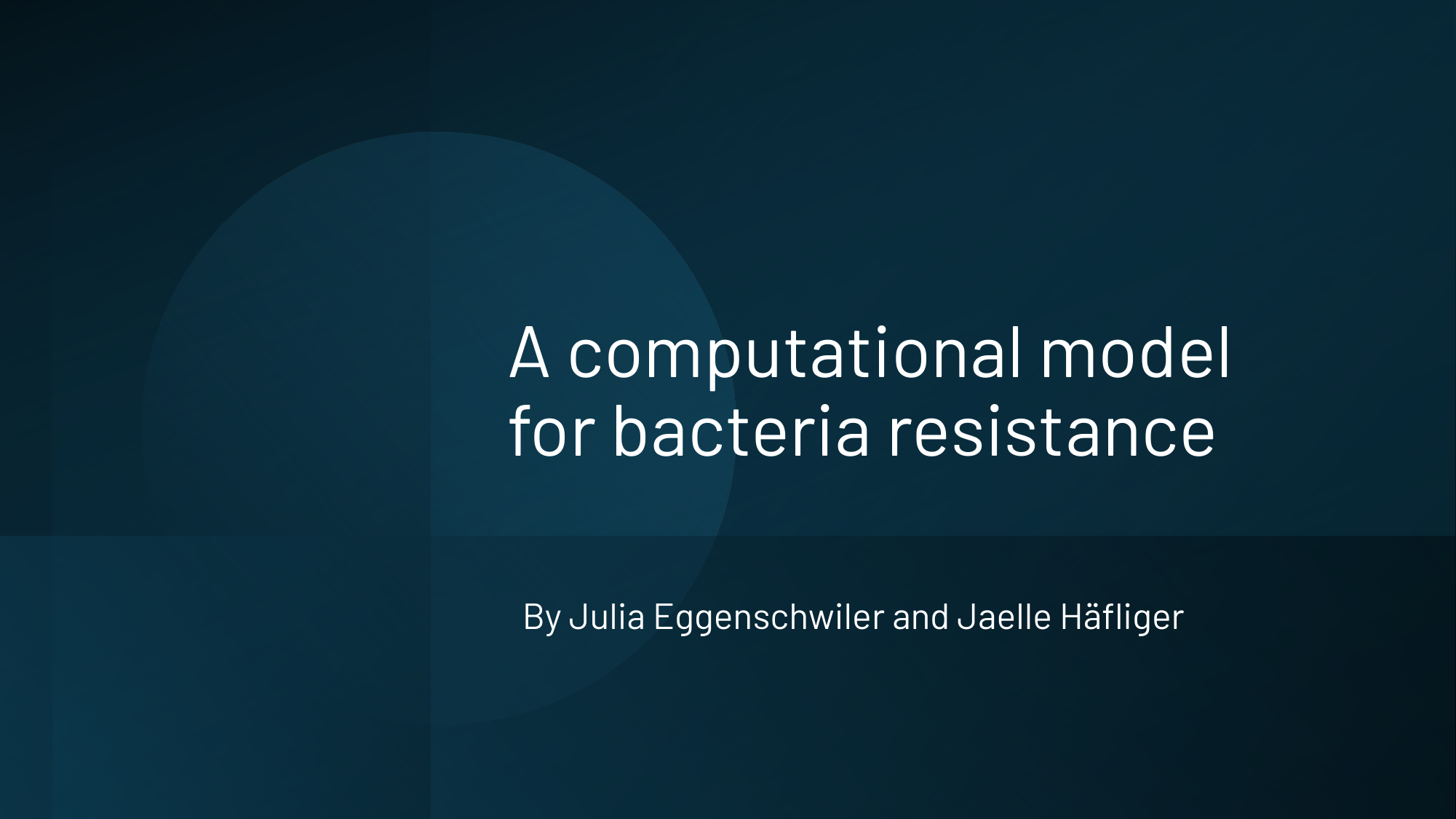

# A computational model for bacteria resistance

By Julia Eggenschwiler and Jaelle Häfliger